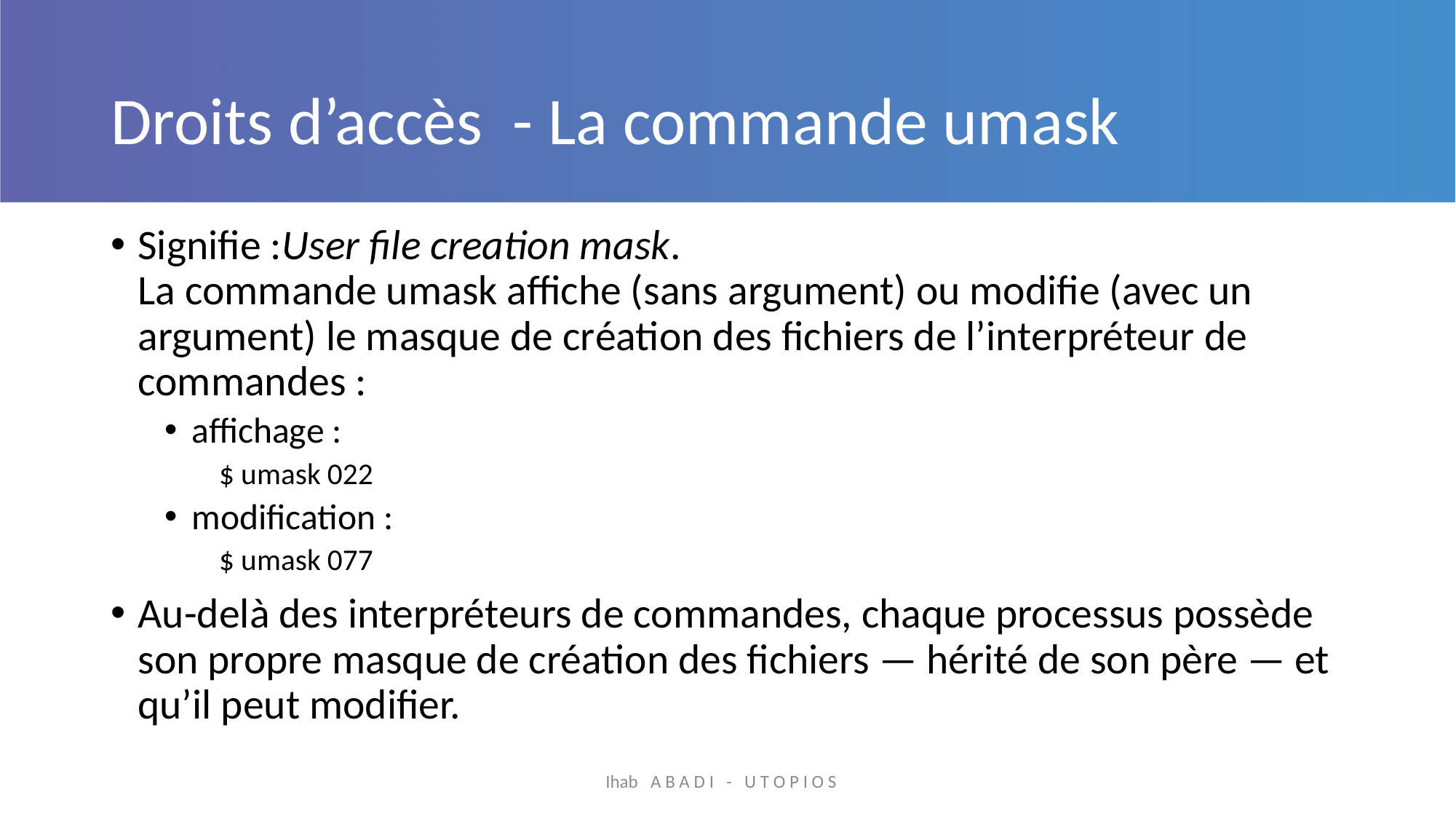

# Droits d’accès  - La commande umask
Signifie :User file creation mask.
La commande umask affiche (sans argument) ou modifie (avec un argument) le masque de création des fichiers de l’interpréteur de commandes :
affichage :
$ umask 022
modification :
$ umask 077
Au-delà des interpréteurs de commandes, chaque processus possède son propre masque de création des fichiers — hérité de son père — et qu’il peut modifier.

Ihab   A B A D I   -   U T O P I O S